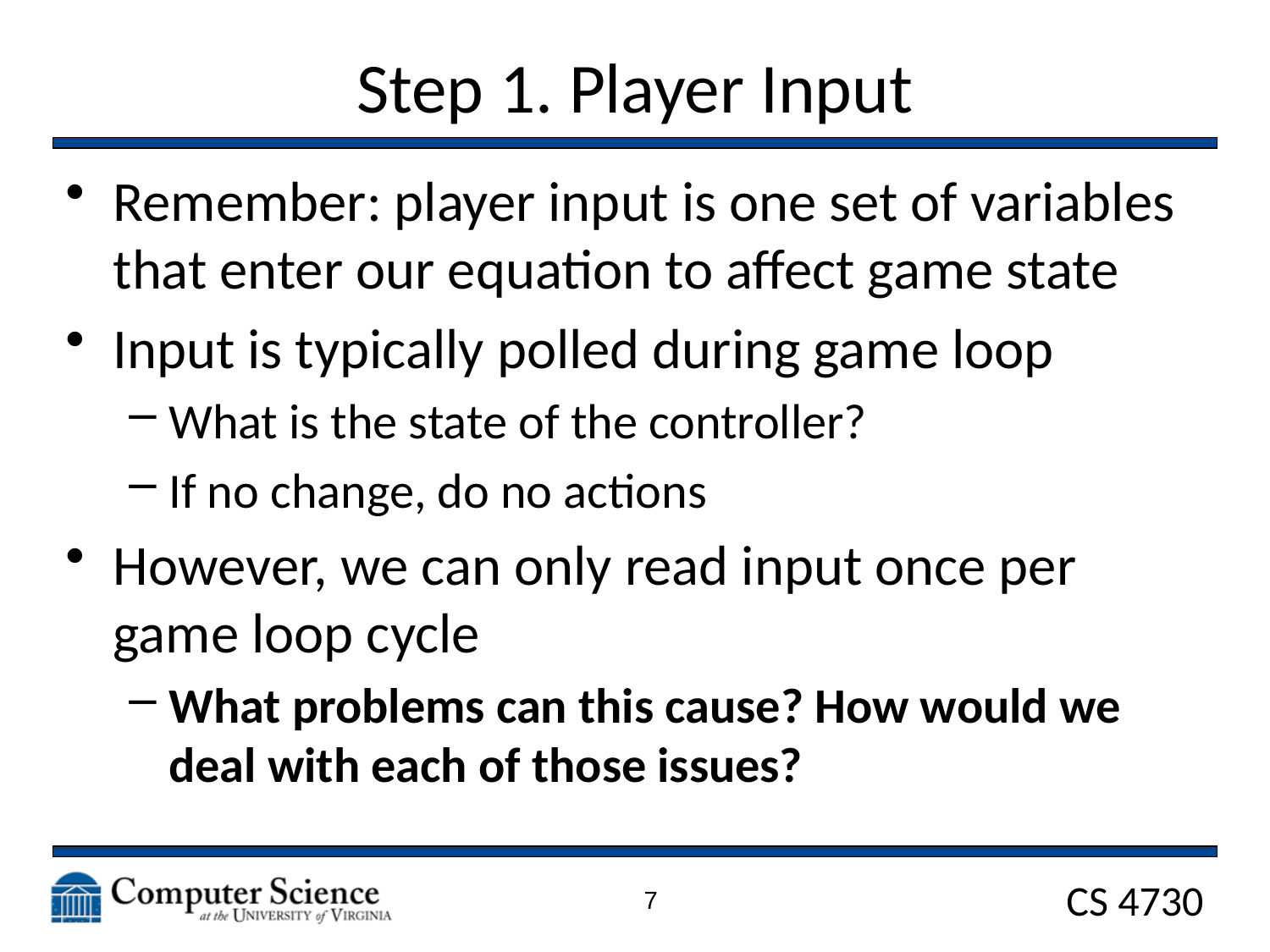

# Step 1. Player Input
Remember: player input is one set of variables that enter our equation to affect game state
Input is typically polled during game loop
What is the state of the controller?
If no change, do no actions
However, we can only read input once per game loop cycle
What problems can this cause? How would we deal with each of those issues?
7